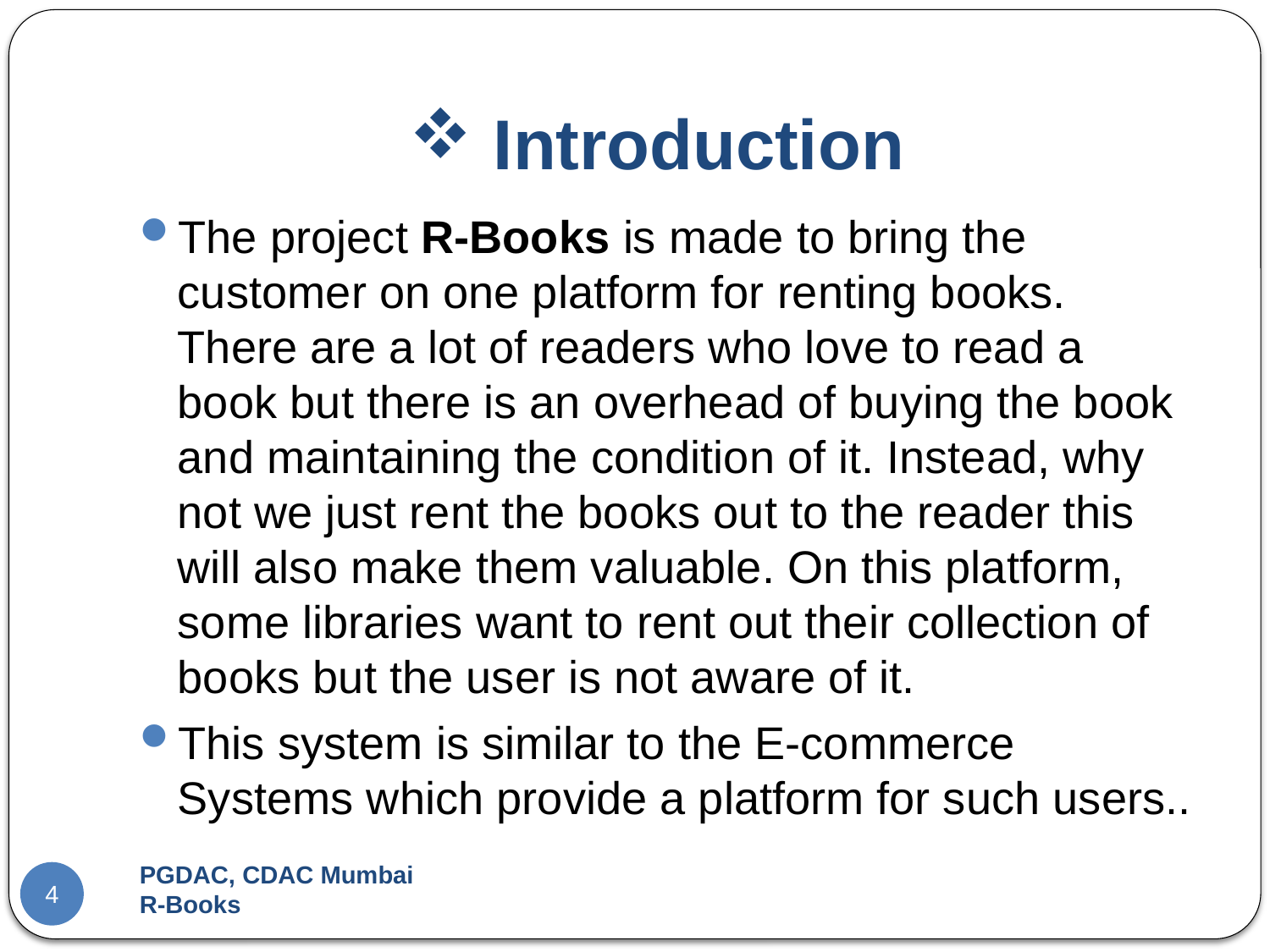

# Introduction
The project R-Books is made to bring the customer on one platform for renting books. There are a lot of readers who love to read a book but there is an overhead of buying the book and maintaining the condition of it. Instead, why not we just rent the books out to the reader this will also make them valuable. On this platform, some libraries want to rent out their collection of books but the user is not aware of it.
This system is similar to the E-commerce Systems which provide a platform for such users..
PGDAC, CDAC Mumbai 		R-Books
4